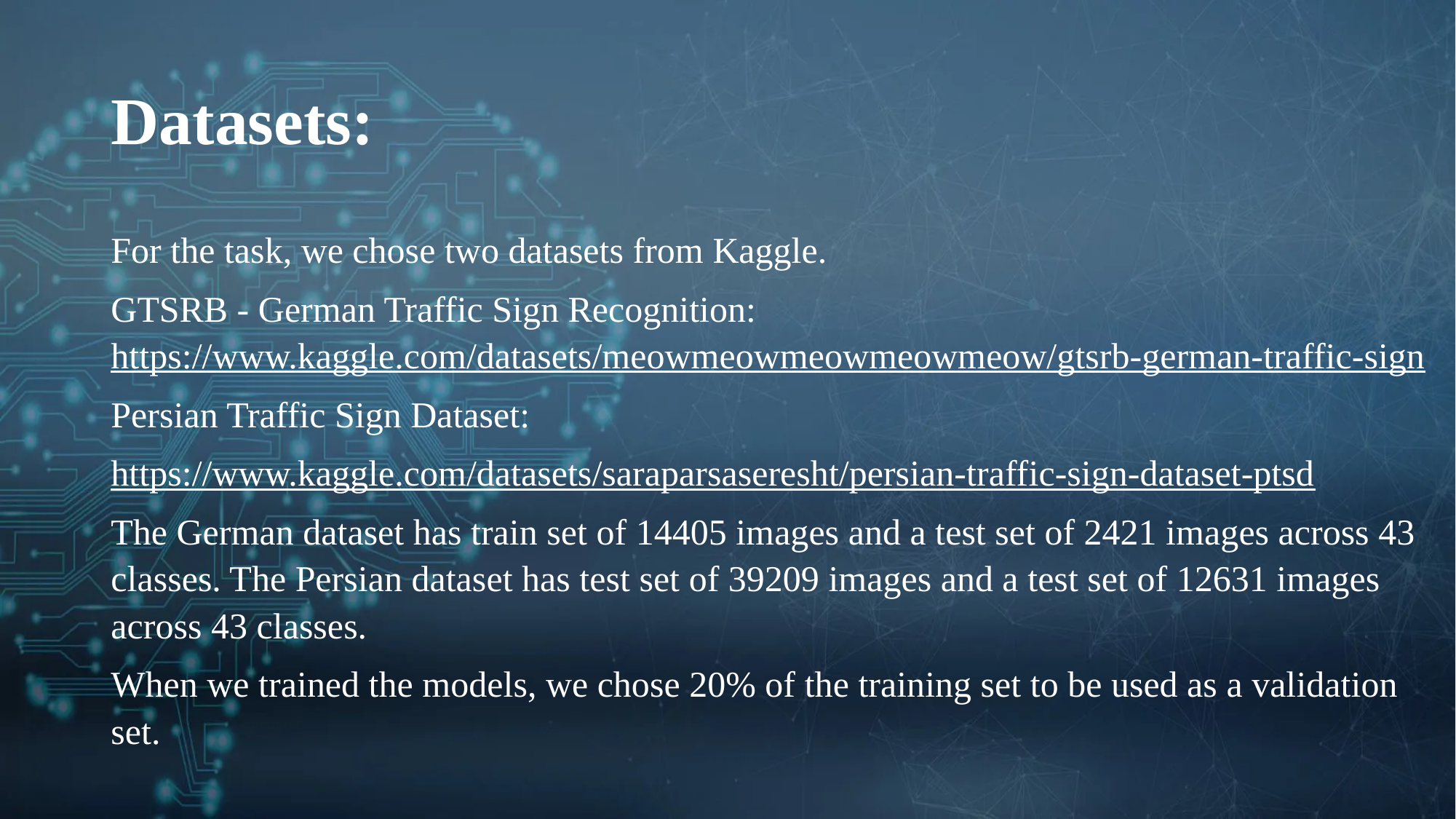

# Datasets:
For the task, we chose two datasets from Kaggle.
GTSRB - German Traffic Sign Recognition:
https://www.kaggle.com/datasets/meowmeowmeowmeowmeow/gtsrb-german-traffic-sign
Persian Traffic Sign Dataset:
https://www.kaggle.com/datasets/saraparsaseresht/persian-traffic-sign-dataset-ptsd
The German dataset has train set of 14405 images and a test set of 2421 images across 43 classes. The Persian dataset has test set of 39209 images and a test set of 12631 images across 43 classes.
When we trained the models, we chose 20% of the training set to be used as a validation set.